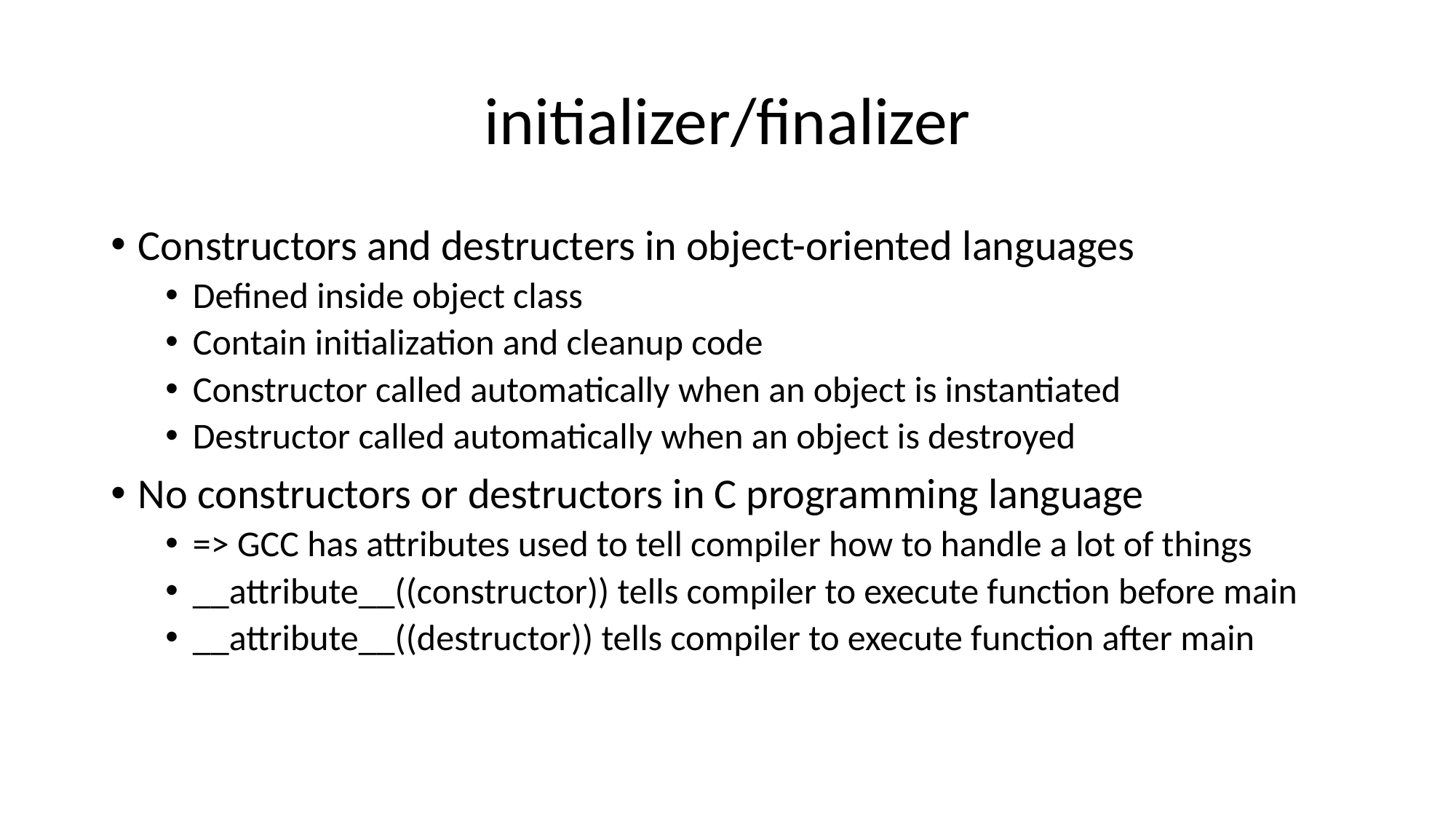

# initializer/finalizer
Constructors and destructers in object-oriented languages
Defined inside object class
Contain initialization and cleanup code
Constructor called automatically when an object is instantiated
Destructor called automatically when an object is destroyed
No constructors or destructors in C programming language
=> GCC has attributes used to tell compiler how to handle a lot of things
__attribute__((constructor)) tells compiler to execute function before main
__attribute__((destructor)) tells compiler to execute function after main